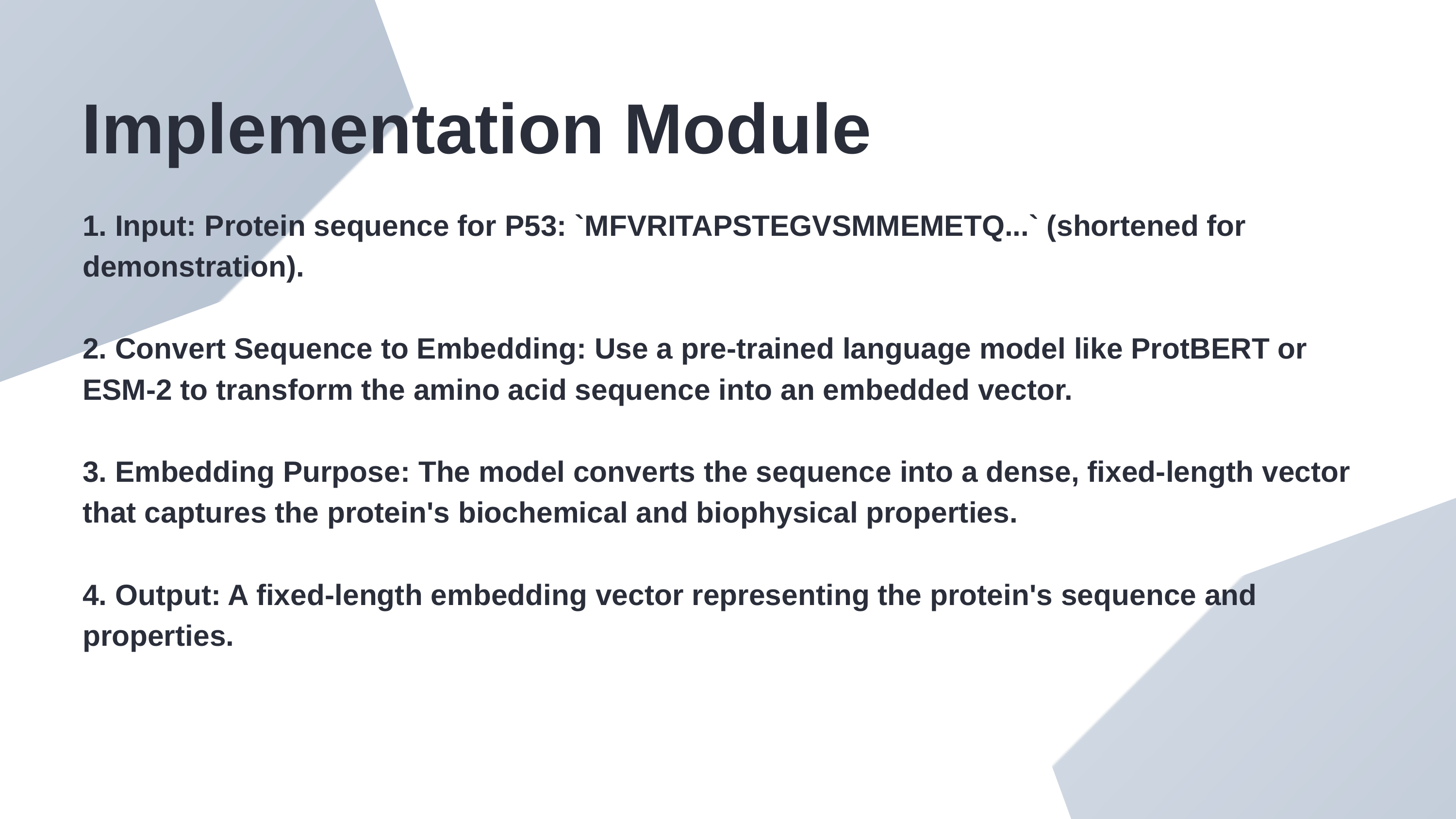

Implementation Module
1. Input: Protein sequence for P53: `MFVRITAPSTEGVSMMEMETQ...` (shortened for demonstration).

2. Convert Sequence to Embedding: Use a pre-trained language model like ProtBERT or ESM-2 to transform the amino acid sequence into an embedded vector.

3. Embedding Purpose: The model converts the sequence into a dense, fixed-length vector that captures the protein's biochemical and biophysical properties.

4. Output: A fixed-length embedding vector representing the protein's sequence and properties.